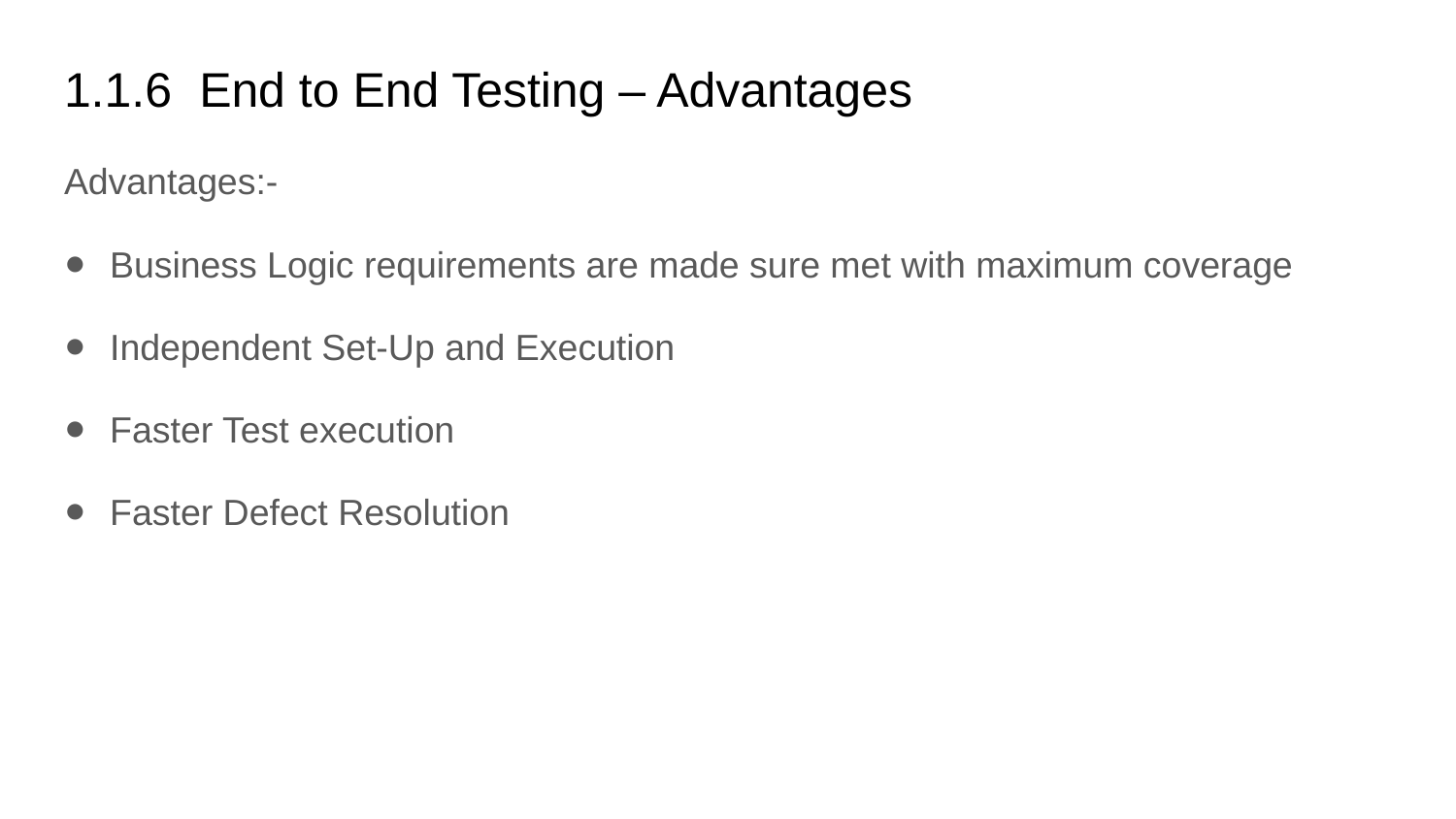

# 1.1.6  End to End Testing – Advantages
Advantages:-
Business Logic requirements are made sure met with maximum coverage
Independent Set-Up and Execution
Faster Test execution
Faster Defect Resolution